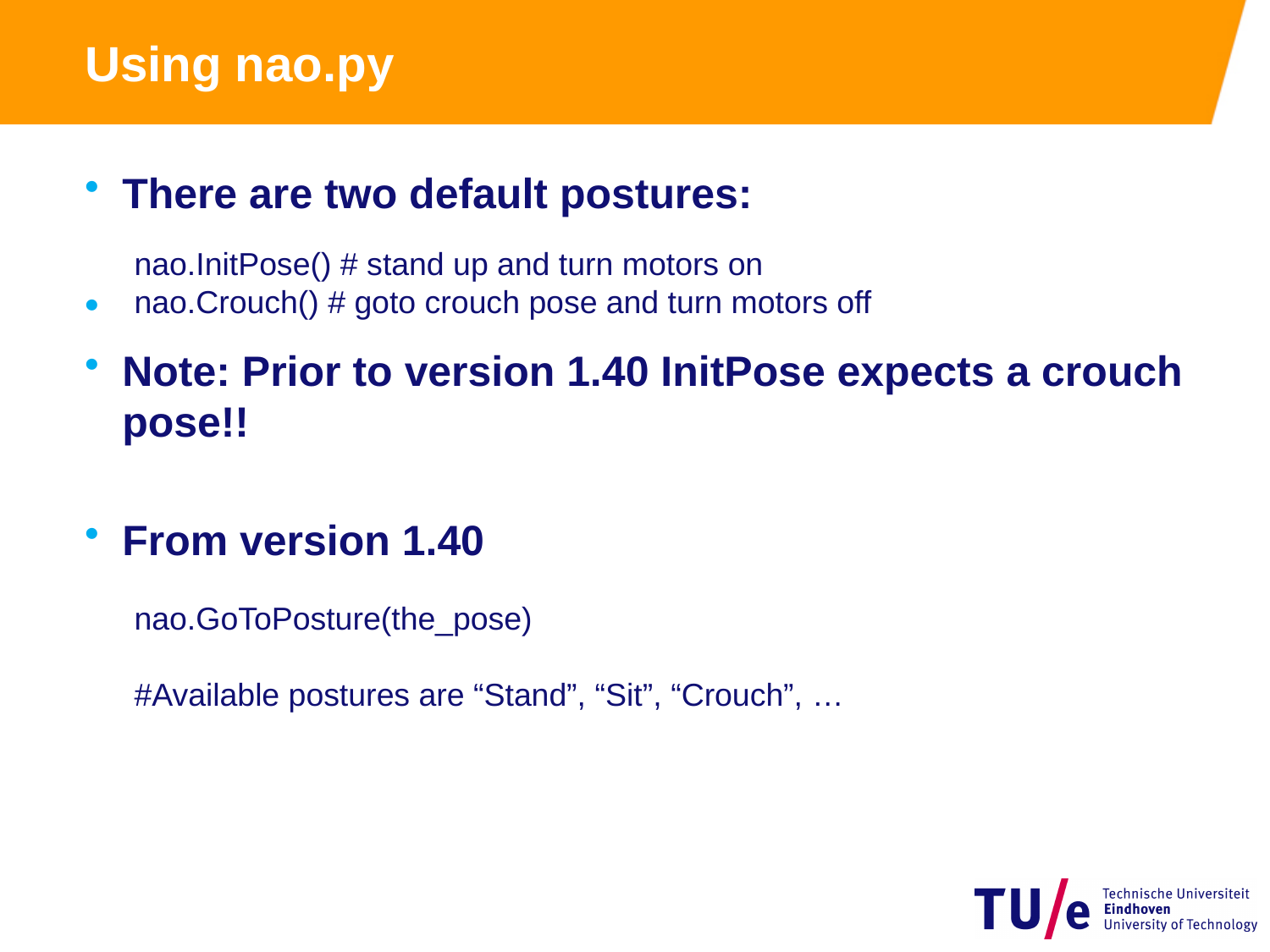

# Using nao.py
There are two default postures:

Note: Prior to version 1.40 InitPose expects a crouch pose!!

From version 1.40

nao.InitPose() # stand up and turn motors on
nao.Crouch() # goto crouch pose and turn motors off
nao.GoToPosture(the_pose)

#Available postures are “Stand”, “Sit”, “Crouch”, …